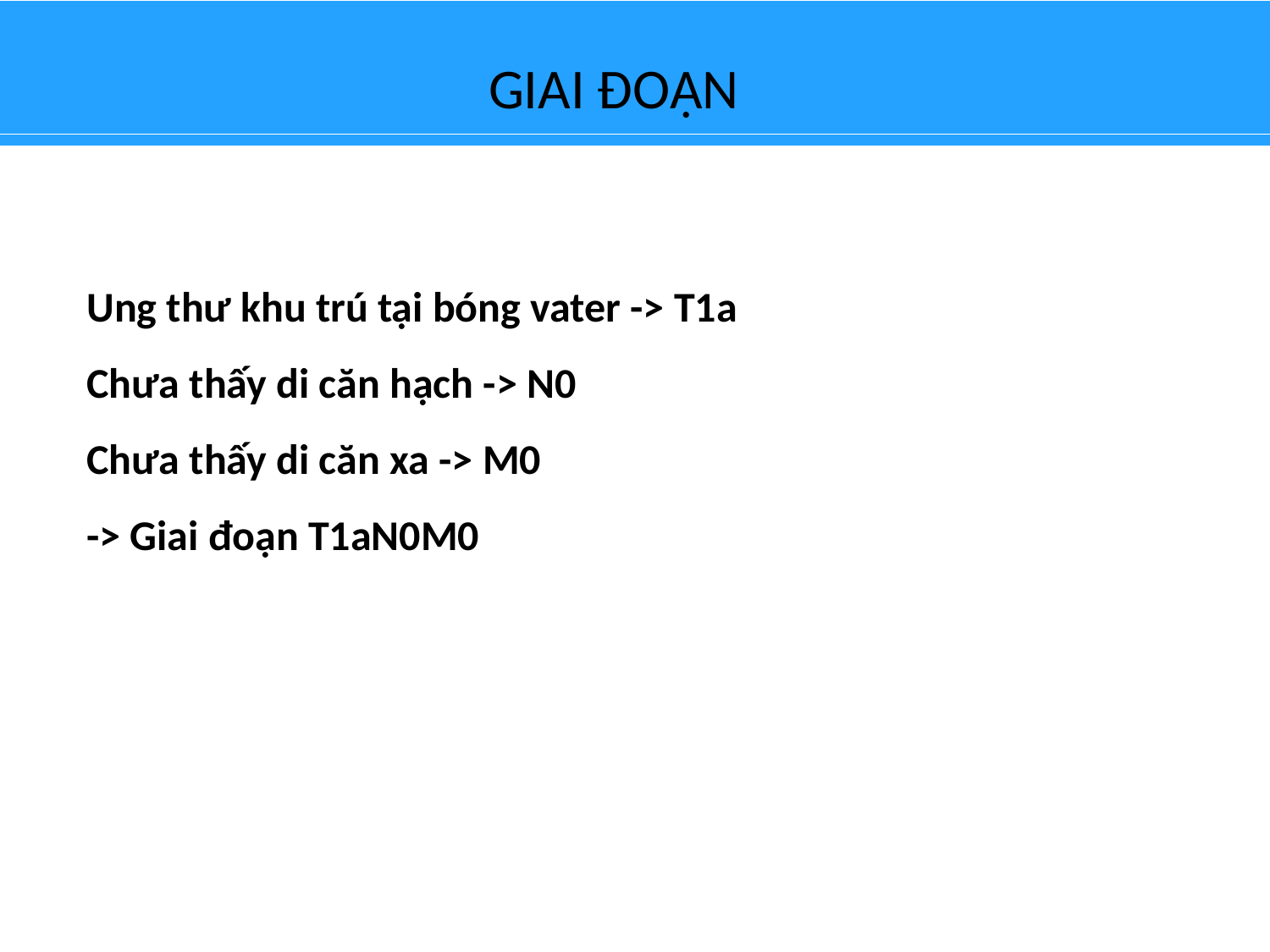

# GIAI ĐOẠN
Ung thư khu trú tại bóng vater -> T1a
Chưa thấy di căn hạch -> N0
Chưa thấy di căn xa -> M0
-> Giai đoạn T1aN0M0